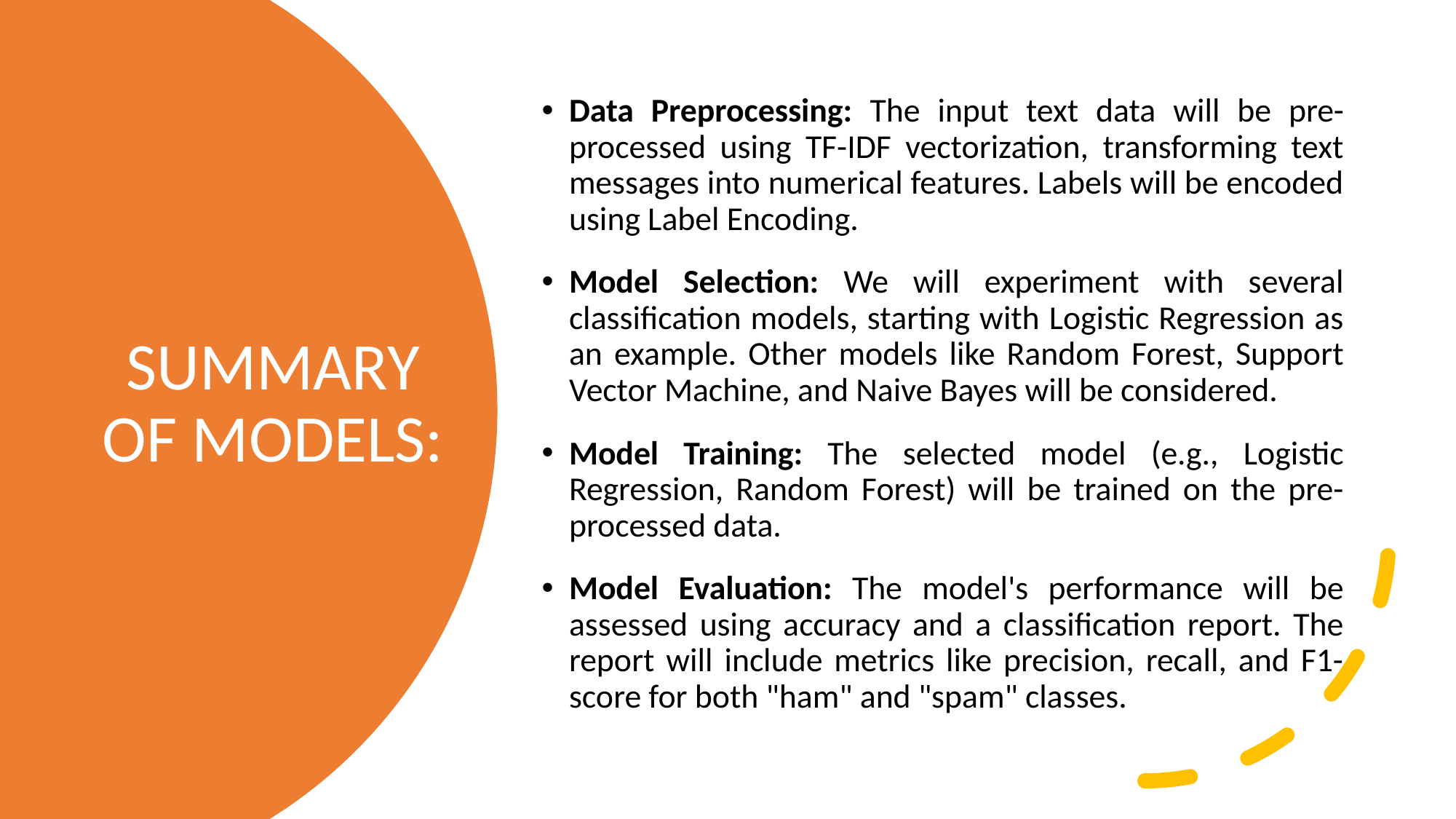

Data Preprocessing: The input text data will be pre-processed using TF-IDF vectorization, transforming text messages into numerical features. Labels will be encoded using Label Encoding.
Model Selection: We will experiment with several classification models, starting with Logistic Regression as an example. Other models like Random Forest, Support Vector Machine, and Naive Bayes will be considered.
Model Training: The selected model (e.g., Logistic Regression, Random Forest) will be trained on the pre-processed data.
Model Evaluation: The model's performance will be assessed using accuracy and a classification report. The report will include metrics like precision, recall, and F1-score for both "ham" and "spam" classes.
# SUMMARY OF MODELS: